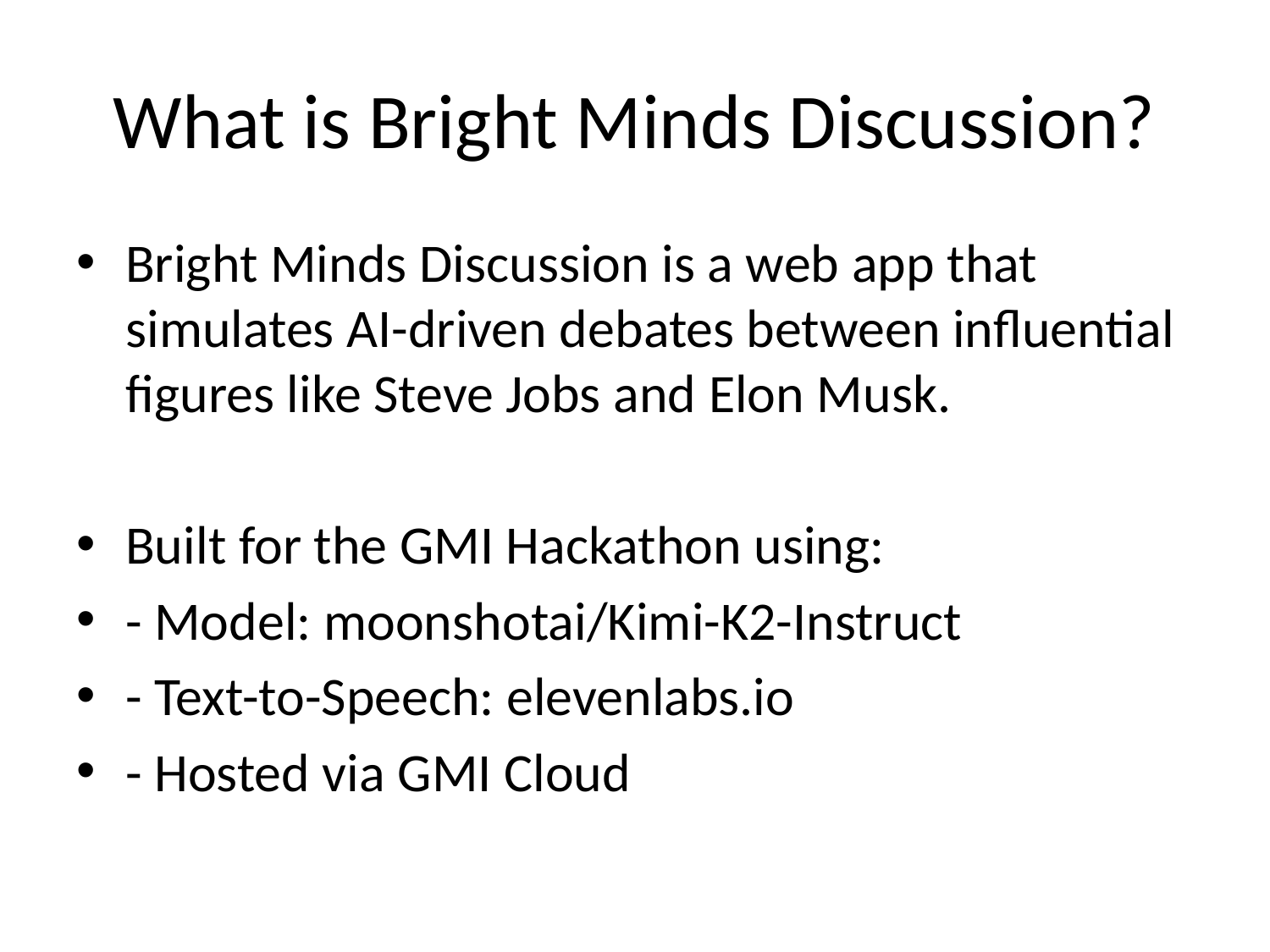

# What is Bright Minds Discussion?
Bright Minds Discussion is a web app that simulates AI-driven debates between influential figures like Steve Jobs and Elon Musk.

Built for the GMI Hackathon using:
- Model: moonshotai/Kimi-K2-Instruct
- Text-to-Speech: elevenlabs.io
- Hosted via GMI Cloud